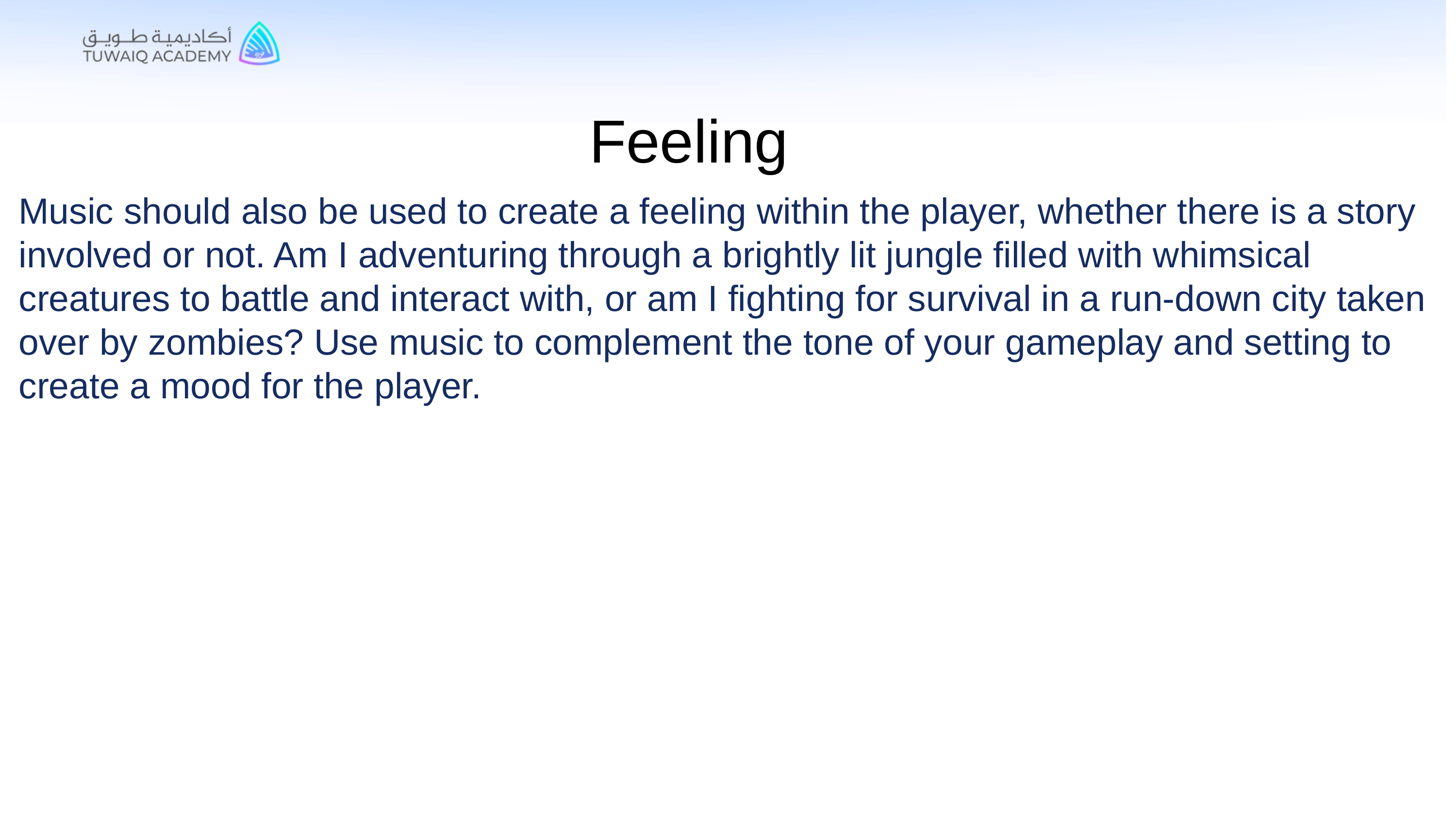

Feeling
Music should also be used to create a feeling within the player, whether there is a story involved or not. Am I adventuring through a brightly lit jungle filled with whimsical creatures to battle and interact with, or am I fighting for survival in a run-down city taken over by zombies? Use music to complement the tone of your gameplay and setting to create a mood for the player.